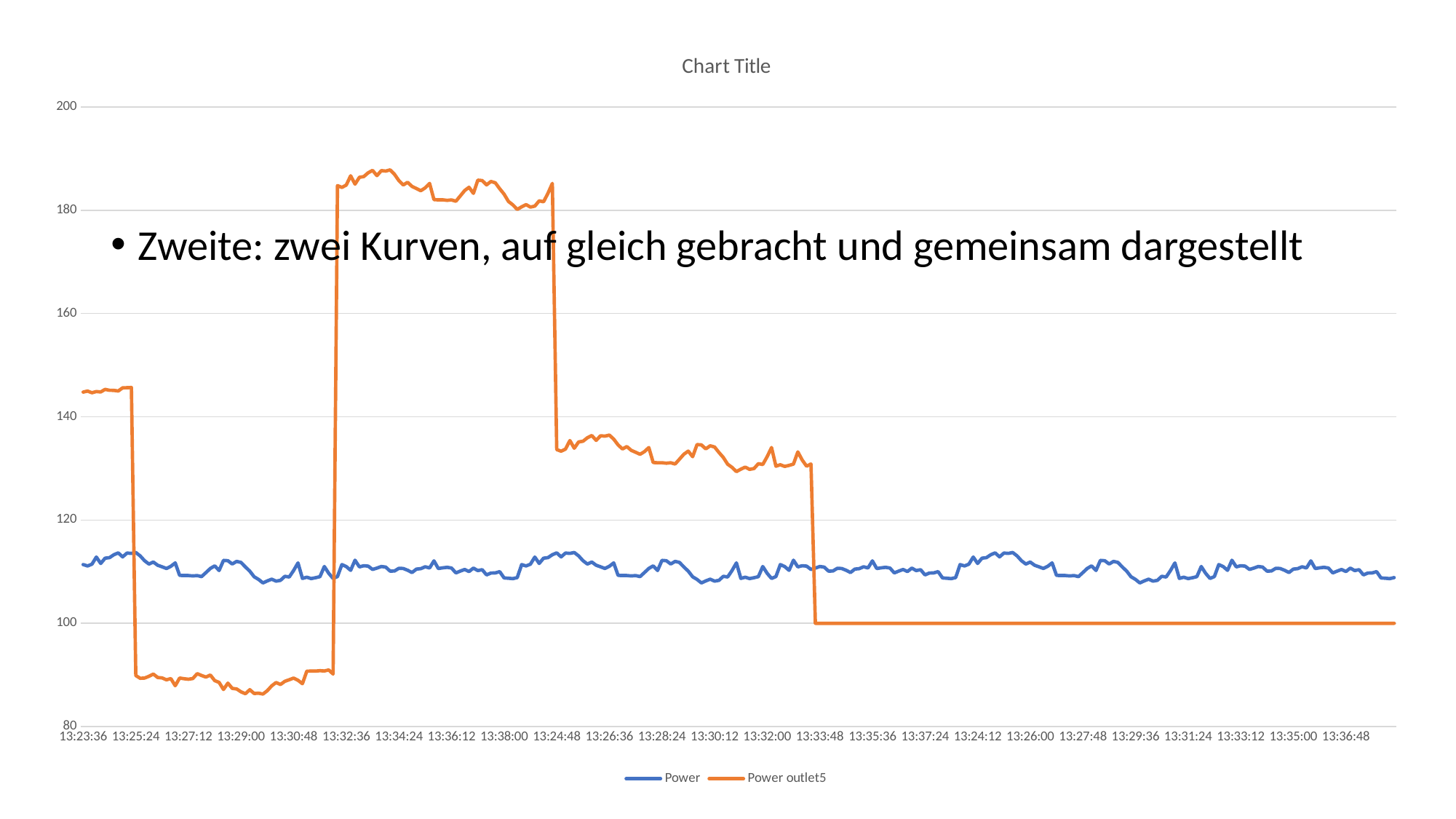

### Chart:

| Category | Power | Power outlet5 |
|---|---|---|
| 40651.558055555557 | 111.37 | 144.79 |
| 40651.558159722219 | 111.105 | 144.99 |
| 40651.558263888888 | 111.45 | 144.655 |
| 40651.558368055557 | 112.83 | 144.8975 |
| 40651.558472222227 | 111.59 | 144.81 |
| 40651.558576388888 | 112.61 | 145.315 |
| 40651.558680555558 | 112.715 | 145.135 |
| 40651.55878472222 | 113.28 | 145.1225 |
| 40651.558888888889 | 113.64 | 144.995 |
| 40651.558993055558 | 112.86 | 145.61 |
| 40651.55909722222 | 113.6 | 145.64 |
| 40651.559201388889 | 113.535 | 145.675 |
| 40651.559305555558 | 113.71 | 89.88 |
| 40651.55940972222 | 113.055 | 89.35 |
| 40651.559513888889 | 112.12 | 89.39 |
| 40651.559618055559 | 111.47 | 89.73 |
| 40651.55972222222 | 111.86 | 90.17 |
| 40651.55982638889 | 111.24 | 89.5 |
| 40651.559930555552 | 110.935 | 89.42 |
| 40651.560034722221 | 110.61 | 89.05 |
| 40651.56013888889 | 111.04 | 89.29 |
| 40651.560243055559 | 111.7 | 87.91 |
| 40651.560347222221 | 109.28 | 89.395 |
| 40651.56045138889 | 109.245 | 89.265 |
| 40651.560555555552 | 109.25 | 89.165 |
| 40651.560659722221 | 109.175 | 89.295 |
| 40651.560763888891 | 109.24 | 90.245 |
| 40651.56086805556 | 109.04 | 89.89 |
| 40651.560972222222 | 109.825 | 89.58 |
| 40651.561076388884 | 110.625 | 89.98 |
| 40651.561180555553 | 111.12 | 88.895 |
| 40651.561284722222 | 110.22 | 88.55 |
| 40651.561388888891 | 112.18 | 87.17 |
| 40651.56149305556 | 112.125 | 88.41 |
| 40651.561597222222 | 111.48 | 87.39 |
| 40651.561701388884 | 111.985 | 87.285 |
| 40651.561805555553 | 111.785 | 86.72 |
| 40651.561909722222 | 110.905 | 86.36 |
| 40651.562013888892 | 110.095 | 87.14 |
| 40651.562118055554 | 109.005 | 86.4 |
| 40651.562222222223 | 108.5 | 86.465 |
| 40651.562326388885 | 107.82 | 86.29 |
| 40651.562430555554 | 108.21 | 86.945 |
| 40651.562534722223 | 108.54 | 87.88 |
| 40651.562638888892 | 108.17 | 88.53 |
| 40651.562743055554 | 108.315 | 88.14 |
| 40651.562847222223 | 109.095 | 88.76 |
| 40651.562951388885 | 108.965 | 89.065 |
| 40651.563055555554 | 110.225 | 89.39 |
| 40651.563159722224 | 111.695 | 88.96 |
| 40651.563263888886 | 108.69 | 88.3 |
| 40651.563368055555 | 108.92 | 90.72 |
| 40651.563472222224 | 108.655 | 90.755 |
| 40651.563576388886 | 108.82 | 90.75 |
| 40651.563680555555 | 109.03 | 90.825 |
| 40651.563784722224 | 110.995 | 90.76 |
| 40651.563888888886 | 109.68 | 90.96 |
| 40651.563993055555 | 108.685 | 90.175 |
| 40651.564097222225 | 109.05 | 184.781 |
| 40651.564201388886 | 111.37 | 184.43650000000002 |
| 40651.564305555556 | 110.985 | 184.88500000000002 |
| 40651.564409722225 | 110.26 | 186.679 |
| 40651.564513888887 | 112.21 | 185.067 |
| 40651.564618055556 | 110.92 | 186.393 |
| 40651.564722222218 | 111.145 | 186.5295 |
| 40651.564826388887 | 111.075 | 187.264 |
| 40651.564930555556 | 110.43 | 187.732 |
| 40651.565034722225 | 110.685 | 186.71800000000002 |
| 40651.565138888887 | 110.995 | 187.68 |
| 40651.565243055556 | 110.89 | 187.5955 |
| 40651.565347222218 | 110.11 | 187.823 |
| 40651.565451388888 | 110.12 | 186.97150000000002 |
| 40651.565555555557 | 110.65 | 185.756 |
| 40651.565659722226 | 110.61 | 184.911 |
| 40651.565763888888 | 110.27 | 185.418 |
| 40651.565868055557 | 109.83 | 184.612 |
| 40651.565972222219 | 110.5 | 184.21550000000002 |
| 40651.566076388888 | 110.58 | 183.793 |
| 40651.566180555557 | 110.95 | 184.352 |
| 40651.566284722227 | 110.71 | 185.21 |
| 40651.566388888888 | 112.09 | 182.064 |
| 40651.566493055558 | 110.605 | 182.01850000000002 |
| 40651.56659722222 | 110.735 | 182.025 |
| 40651.566701388889 | 110.835 | 181.9275 |
| 40651.566805555558 | 110.705 | 182.012 |
| 40651.56690972222 | 109.755 | 181.752 |
| 40651.567013888889 | 110.11 | 182.7725 |
| 40651.567118055558 | 110.42 | 183.8125 |
| 40651.56722222222 | 110.02 | 184.45600000000002 |
| 40651.567326388889 | 110.69 | 183.286 |
| 40651.567430555559 | 110.205 | 185.834 |
| 40651.56753472222 | 110.38 | 185.76250000000002 |
| 40651.56763888889 | 109.37 | 184.924 |
| 40651.567743055552 | 109.73 | 185.5805 |
| 40651.567847222221 | 109.755 | 185.3205 |
| 40651.56795138889 | 110.01 | 184.1765 |
| 40651.568055555559 | 108.78 | 183.1235 |
| 40651.568159722221 | 108.72 | 181.7065 |
| 40651.56826388889 | 108.65 | 181.05 |
| 40651.568368055552 | 108.85 | 180.166 |
| 40712.558055555557 | 111.37 | 180.673 |
| 40712.558159722219 | 111.105 | 181.102 |
| 40712.558263888888 | 111.45 | 180.621 |
| 40712.558368055557 | 112.83 | 180.8095 |
| 40712.558472222227 | 111.59 | 181.8235 |
| 40712.558576388888 | 112.61 | 181.6545 |
| 40712.558680555558 | 112.715 | 183.2925 |
| 40712.55878472222 | 113.28 | 185.2035 |
| 40712.558888888889 | 113.64 | 133.644 |
| 40712.558993055558 | 112.86 | 133.326 |
| 40712.55909722222 | 113.6 | 133.74 |
| 40712.559201388889 | 113.535 | 135.396 |
| 40712.559305555558 | 113.71 | 133.908 |
| 40712.55940972222 | 113.055 | 135.132 |
| 40712.559513888889 | 112.12 | 135.258 |
| 40712.559618055559 | 111.47 | 135.936 |
| 40712.55972222222 | 111.86 | 136.368 |
| 40712.55982638889 | 111.24 | 135.432 |
| 40712.559930555552 | 110.935 | 136.32 |
| 40712.560034722221 | 110.61 | 136.242 |
| 40712.56013888889 | 111.04 | 136.452 |
| 40712.560243055559 | 111.7 | 135.666 |
| 40712.560347222221 | 109.28 | 134.544 |
| 40712.56045138889 | 109.245 | 133.76399999999998 |
| 40712.560555555552 | 109.25 | 134.232 |
| 40712.560659722221 | 109.175 | 133.488 |
| 40712.560763888891 | 109.24 | 133.12199999999999 |
| 40712.56086805556 | 109.04 | 132.732 |
| 40712.560972222222 | 109.825 | 133.248 |
| 40712.561076388884 | 110.625 | 134.04 |
| 40712.561180555553 | 111.12 | 131.136 |
| 40712.561284722222 | 110.22 | 131.094 |
| 40712.561388888891 | 112.18 | 131.1 |
| 40712.56149305556 | 112.125 | 131.01 |
| 40712.561597222222 | 111.48 | 131.088 |
| 40712.561701388884 | 111.985 | 130.848 |
| 40712.561805555553 | 111.785 | 131.79 |
| 40712.561909722222 | 110.905 | 132.75 |
| 40712.562013888892 | 110.095 | 133.344 |
| 40712.562118055554 | 109.005 | 132.26399999999998 |
| 40712.562222222223 | 108.5 | 134.616 |
| 40712.562326388885 | 107.82 | 134.54999999999998 |
| 40712.562430555554 | 108.21 | 133.776 |
| 40712.562534722223 | 108.54 | 134.382 |
| 40712.562638888892 | 108.17 | 134.142 |
| 40712.562743055554 | 108.315 | 133.08599999999998 |
| 40712.562847222223 | 109.095 | 132.114 |
| 40712.562951388885 | 108.965 | 130.80599999999998 |
| 40712.563055555554 | 110.225 | 130.2 |
| 40712.563159722224 | 111.695 | 129.384 |
| 40712.563263888886 | 108.69 | 129.85199999999998 |
| 40712.563368055555 | 108.92 | 130.248 |
| 40712.563472222224 | 108.655 | 129.804 |
| 40712.563576388886 | 108.82 | 129.97799999999998 |
| 40712.563680555555 | 109.03 | 130.914 |
| 40712.563784722224 | 110.995 | 130.758 |
| 40712.563888888886 | 109.68 | 132.26999999999998 |
| 40712.563993055555 | 108.685 | 134.034 |
| 40712.564097222225 | 109.05 | 130.428 |
| 40712.564201388886 | 111.37 | 130.704 |
| 40712.564305555556 | 110.985 | 130.386 |
| 40712.564409722225 | 110.26 | 130.58399999999997 |
| 40712.564513888887 | 112.21 | 130.83599999999998 |
| 40712.564618055556 | 110.92 | 133.194 |
| 40712.564722222218 | 111.145 | 131.616 |
| 40712.564826388887 | 111.075 | 130.422 |
| 40712.564930555556 | 110.43 | 130.85999999999999 |
| 40712.565034722225 | 110.685 | 100.0 |
| 40712.565138888887 | 110.995 | 100.0 |
| 40712.565243055556 | 110.89 | 100.0 |
| 40712.565347222218 | 110.11 | 100.0 |
| 40712.565451388888 | 110.12 | 100.0 |
| 40712.565555555557 | 110.65 | 100.0 |
| 40712.565659722226 | 110.61 | 100.0 |
| 40712.565763888888 | 110.27 | 100.0 |
| 40712.565868055557 | 109.83 | 100.0 |
| 40712.565972222219 | 110.5 | 100.0 |
| 40712.566076388888 | 110.58 | 100.0 |
| 40712.566180555557 | 110.95 | 100.0 |
| 40712.566284722227 | 110.71 | 100.0 |
| 40712.566388888888 | 112.09 | 100.0 |
| 40712.566493055558 | 110.605 | 100.0 |
| 40712.56659722222 | 110.735 | 100.0 |
| 40712.566701388889 | 110.835 | 100.0 |
| 40712.566805555558 | 110.705 | 100.0 |
| 40712.56690972222 | 109.755 | 100.0 |
| 40712.567013888889 | 110.11 | 100.0 |
| 40712.567118055558 | 110.42 | 100.0 |
| 40712.56722222222 | 110.02 | 100.0 |
| 40712.567326388889 | 110.69 | 100.0 |
| 40712.567430555559 | 110.205 | 100.0 |
| 40712.56753472222 | 110.38 | 100.0 |
| 40712.56763888889 | 109.37 | 100.0 |
| 40712.567743055552 | 109.73 | 100.0 |
| 40712.567847222221 | 109.755 | 100.0 |
| 40712.56795138889 | 110.01 | 100.0 |
| 40712.568055555559 | 108.78 | 100.0 |
| 40712.568159722221 | 108.72 | 100.0 |
| 40712.56826388889 | 108.65 | 100.0 |
| 40712.568368055552 | 108.85 | 100.0 |
| 40773.558055555557 | 111.37 | 100.0 |
| 40773.558159722219 | 111.105 | 100.0 |
| 40773.558263888888 | 111.45 | 100.0 |
| 40773.558368055557 | 112.83 | 100.0 |
| 40773.558472222227 | 111.59 | 100.0 |
| 40773.558576388888 | 112.61 | 100.0 |
| 40773.558680555558 | 112.715 | 100.0 |
| 40773.55878472222 | 113.28 | 100.0 |
| 40773.558888888889 | 113.64 | 100.0 |
| 40773.558993055558 | 112.86 | 100.0 |
| 40773.55909722222 | 113.6 | 100.0 |
| 40773.559201388889 | 113.535 | 100.0 |
| 40773.559305555558 | 113.71 | 100.0 |
| 40773.55940972222 | 113.055 | 100.0 |
| 40773.559513888889 | 112.12 | 100.0 |
| 40773.559618055559 | 111.47 | 100.0 |
| 40773.55972222222 | 111.86 | 100.0 |
| 40773.55982638889 | 111.24 | 100.0 |
| 40773.559930555552 | 110.935 | 100.0 |
| 40773.560034722221 | 110.61 | 100.0 |
| 40773.56013888889 | 111.04 | 100.0 |
| 40773.560243055559 | 111.7 | 100.0 |
| 40773.560347222221 | 109.28 | 100.0 |
| 40773.56045138889 | 109.245 | 100.0 |
| 40773.560555555552 | 109.25 | 100.0 |
| 40773.560659722221 | 109.175 | 100.0 |
| 40773.560763888891 | 109.24 | 100.0 |
| 40773.56086805556 | 109.04 | 100.0 |
| 40773.560972222222 | 109.825 | 100.0 |
| 40773.561076388884 | 110.625 | 100.0 |
| 40773.561180555553 | 111.12 | 100.0 |
| 40773.561284722222 | 110.22 | 100.0 |
| 40773.561388888891 | 112.18 | 100.0 |
| 40773.56149305556 | 112.125 | 100.0 |
| 40773.561597222222 | 111.48 | 100.0 |
| 40773.561701388884 | 111.985 | 100.0 |
| 40773.561805555553 | 111.785 | 100.0 |
| 40773.561909722222 | 110.905 | 100.0 |
| 40773.562013888892 | 110.095 | 100.0 |
| 40773.562118055554 | 109.005 | 100.0 |
| 40773.562222222223 | 108.5 | 100.0 |
| 40773.562326388885 | 107.82 | 100.0 |
| 40773.562430555554 | 108.21 | 100.0 |
| 40773.562534722223 | 108.54 | 100.0 |
| 40773.562638888892 | 108.17 | 100.0 |
| 40773.562743055554 | 108.315 | 100.0 |
| 40773.562847222223 | 109.095 | 100.0 |
| 40773.562951388885 | 108.965 | 100.0 |
| 40773.563055555554 | 110.225 | 100.0 |
| 40773.563159722224 | 111.695 | 100.0 |
| 40773.563263888886 | 108.69 | 100.0 |
| 40773.563368055555 | 108.92 | 100.0 |
| 40773.563472222224 | 108.655 | 100.0 |
| 40773.563576388886 | 108.82 | 100.0 |
| 40773.563680555555 | 109.03 | 100.0 |
| 40773.563784722224 | 110.995 | 100.0 |
| 40773.563888888886 | 109.68 | 100.0 |
| 40773.563993055555 | 108.685 | 100.0 |
| 40773.564097222225 | 109.05 | 100.0 |
| 40773.564201388886 | 111.37 | 100.0 |
| 40773.564305555556 | 110.985 | 100.0 |
| 40773.564409722225 | 110.26 | 100.0 |
| 40773.564513888887 | 112.21 | 100.0 |
| 40773.564618055556 | 110.92 | 100.0 |
| 40773.564722222218 | 111.145 | 100.0 |
| 40773.564826388887 | 111.075 | 100.0 |
| 40773.564930555556 | 110.43 | 100.0 |
| 40773.565034722225 | 110.685 | 100.0 |
| 40773.565138888887 | 110.995 | 100.0 |
| 40773.565243055556 | 110.89 | 100.0 |
| 40773.565347222218 | 110.11 | 100.0 |
| 40773.565451388888 | 110.12 | 100.0 |
| 40773.565555555557 | 110.65 | 100.0 |
| 40773.565659722226 | 110.61 | 100.0 |
| 40773.565763888888 | 110.27 | 100.0 |
| 40773.565868055557 | 109.83 | 100.0 |
| 40773.565972222219 | 110.5 | 100.0 |
| 40773.566076388888 | 110.58 | 100.0 |
| 40773.566180555557 | 110.95 | 100.0 |
| 40773.566284722227 | 110.71 | 100.0 |
| 40773.566388888888 | 112.09 | 100.0 |
| 40773.566493055558 | 110.605 | 100.0 |
| 40773.56659722222 | 110.735 | 100.0 |
| 40773.566701388889 | 110.835 | 100.0 |
| 40773.566805555558 | 110.705 | 100.0 |
| 40773.56690972222 | 109.755 | 100.0 |
| 40773.567013888889 | 110.11 | 100.0 |
| 40773.567118055558 | 110.42 | 100.0 |
| 40773.56722222222 | 110.02 | 100.0 |
| 40773.567326388889 | 110.69 | 100.0 |
| 40773.567430555559 | 110.205 | 100.0 |
| 40773.56753472222 | 110.38 | 100.0 |
| 40773.56763888889 | 109.37 | 100.0 |
| 40773.567743055552 | 109.73 | 100.0 |
| 40773.567847222221 | 109.755 | 100.0 |
| 40773.56795138889 | 110.01 | 100.0 |
| 40773.568055555559 | 108.78 | 100.0 |
| 40773.568159722221 | 108.72 | 100.0 |
| 40773.56826388889 | 108.65 | 100.0 |
| 40773.568368055552 | 108.85 | 100.0 |
#
Zweite: zwei Kurven, auf gleich gebracht und gemeinsam dargestellt